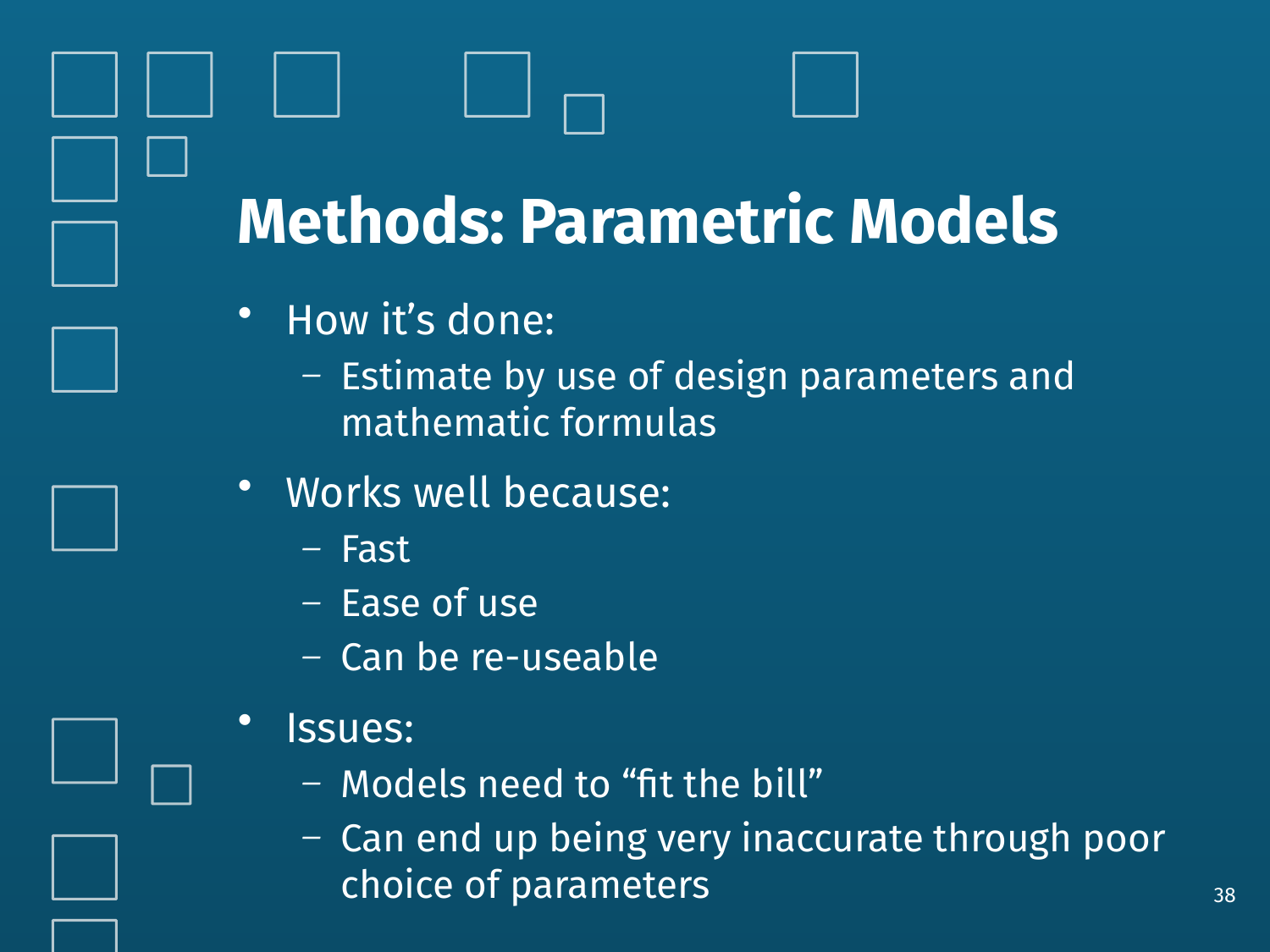

# Methods: Parametric Models
How it’s done:
Estimate by use of design parameters and mathematic formulas
Works well because:
Fast
Ease of use
Can be re-useable
Issues:
Models need to “fit the bill”
Can end up being very inaccurate through poor choice of parameters
38